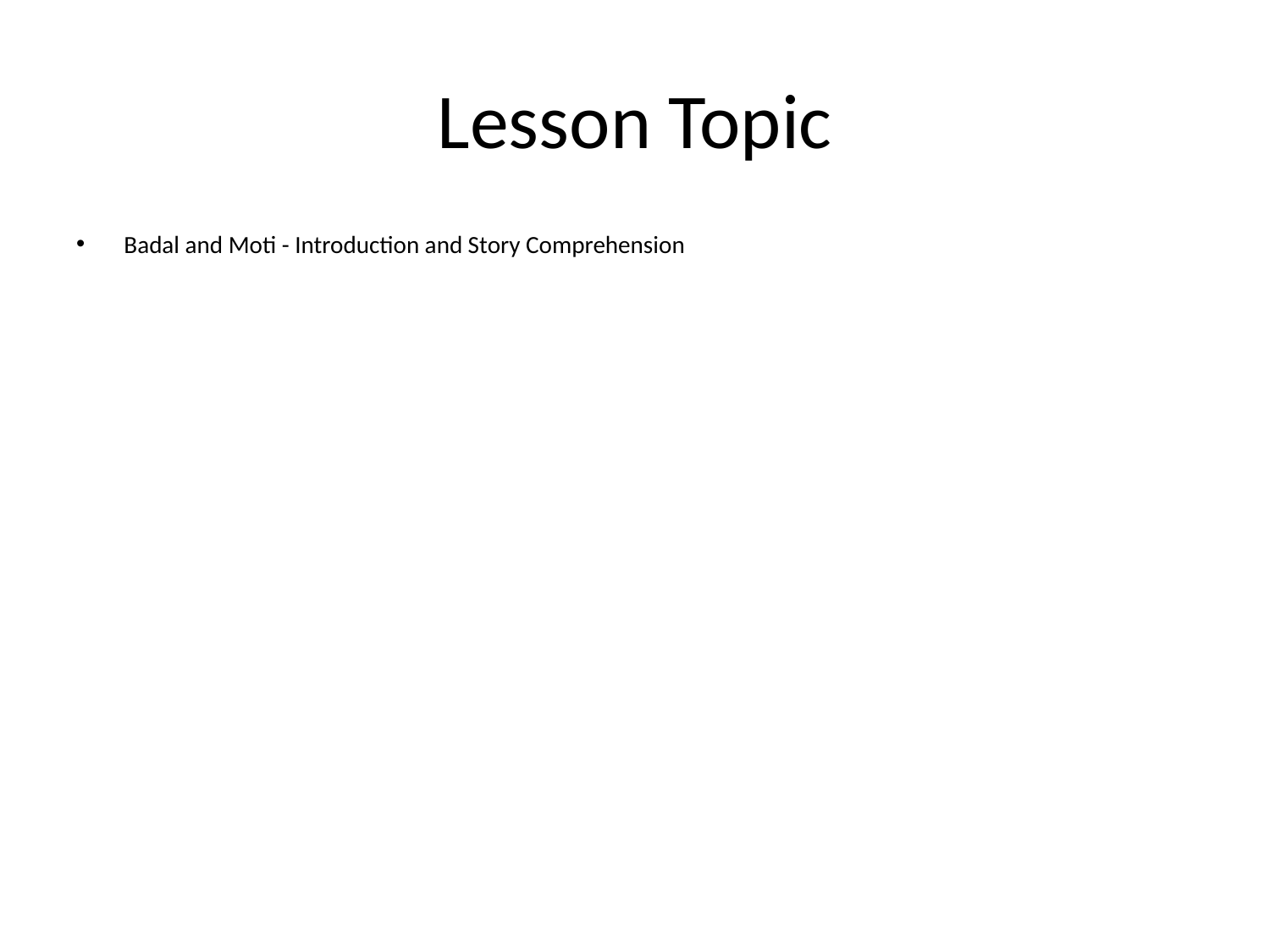

# Lesson Topic
Badal and Moti - Introduction and Story Comprehension